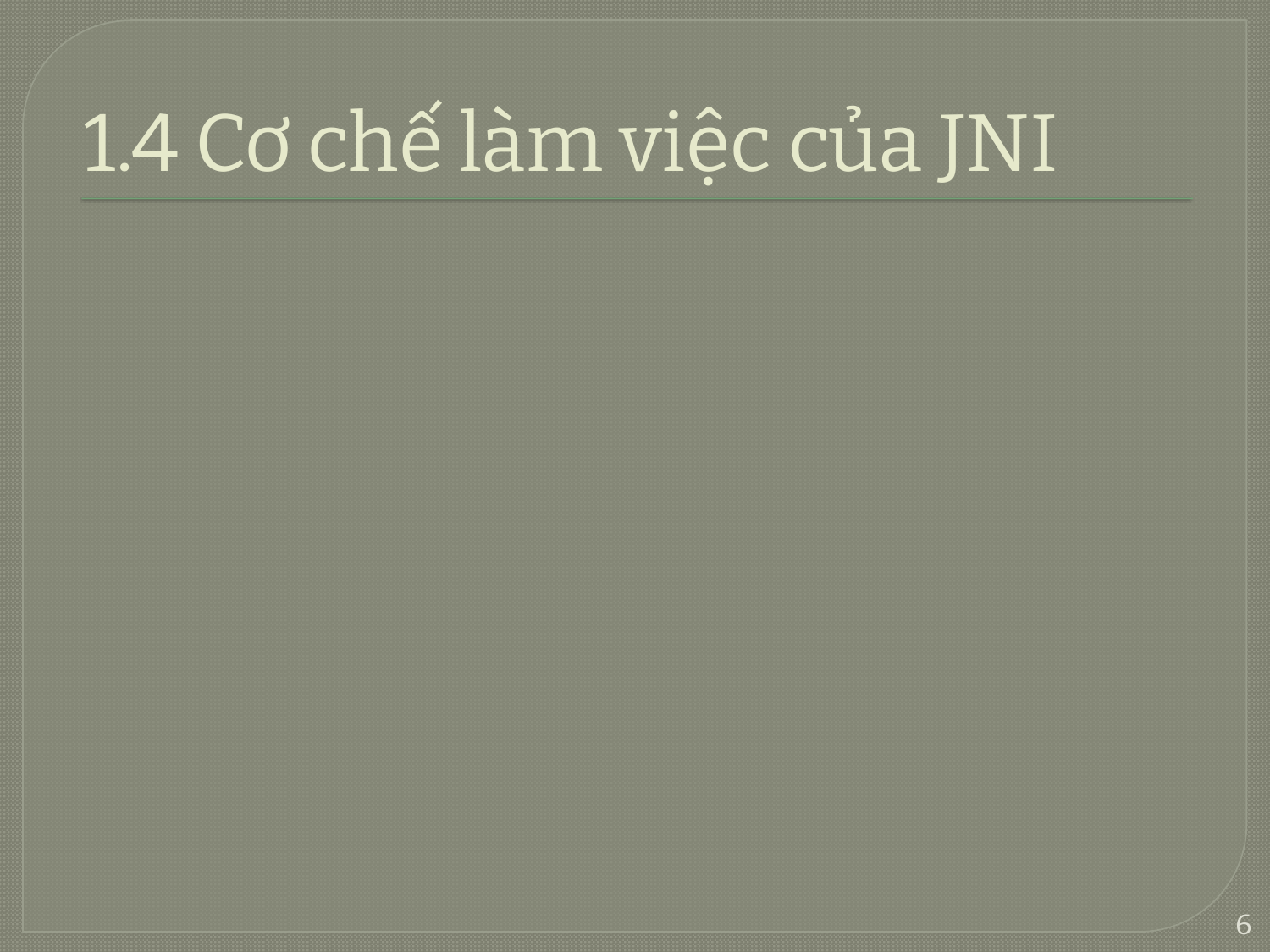

# 1.4 Cơ chế làm việc của JNI

6